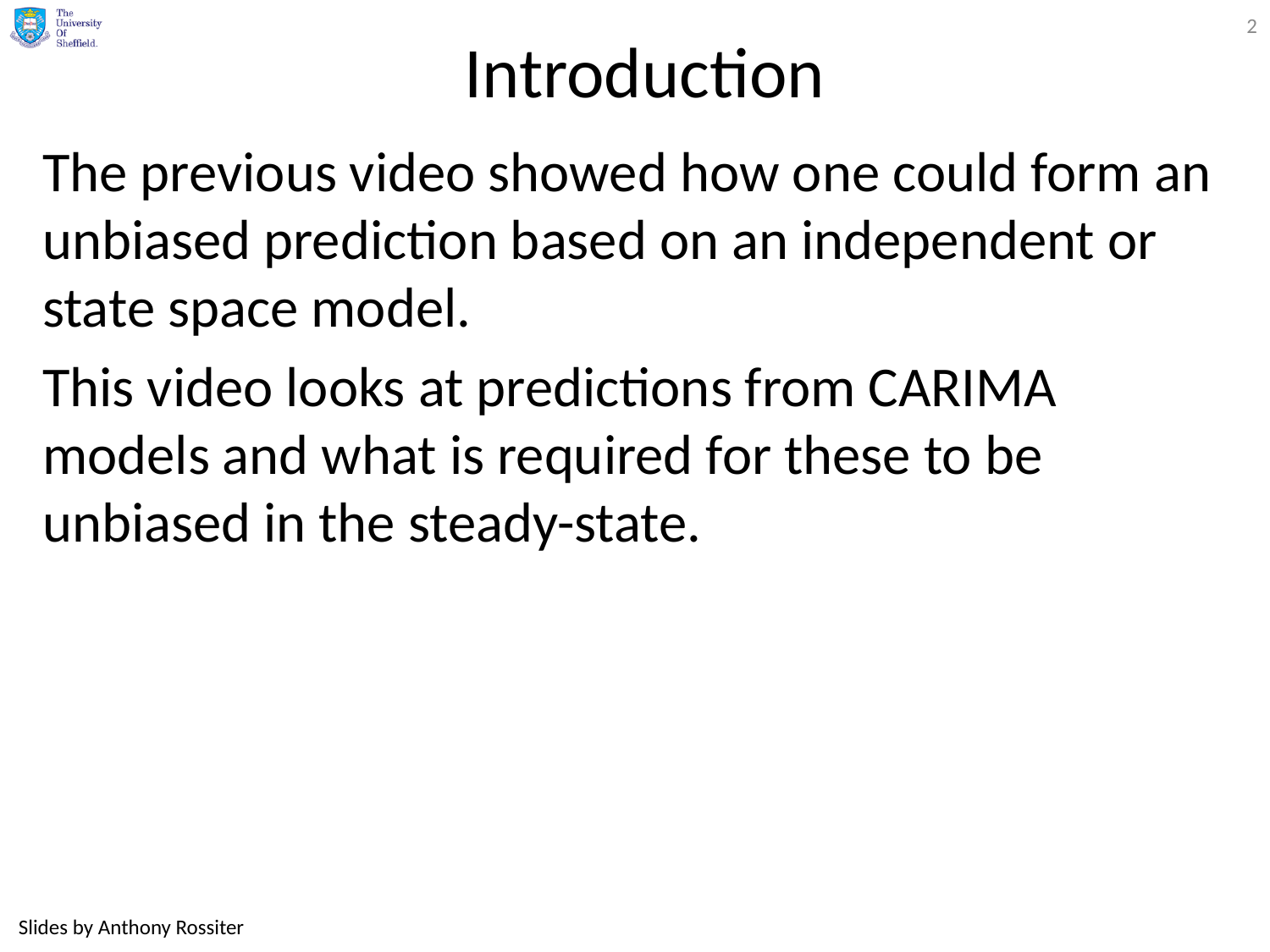

2
# Introduction
The previous video showed how one could form an unbiased prediction based on an independent or state space model.
This video looks at predictions from CARIMA models and what is required for these to be unbiased in the steady-state.
Slides by Anthony Rossiter